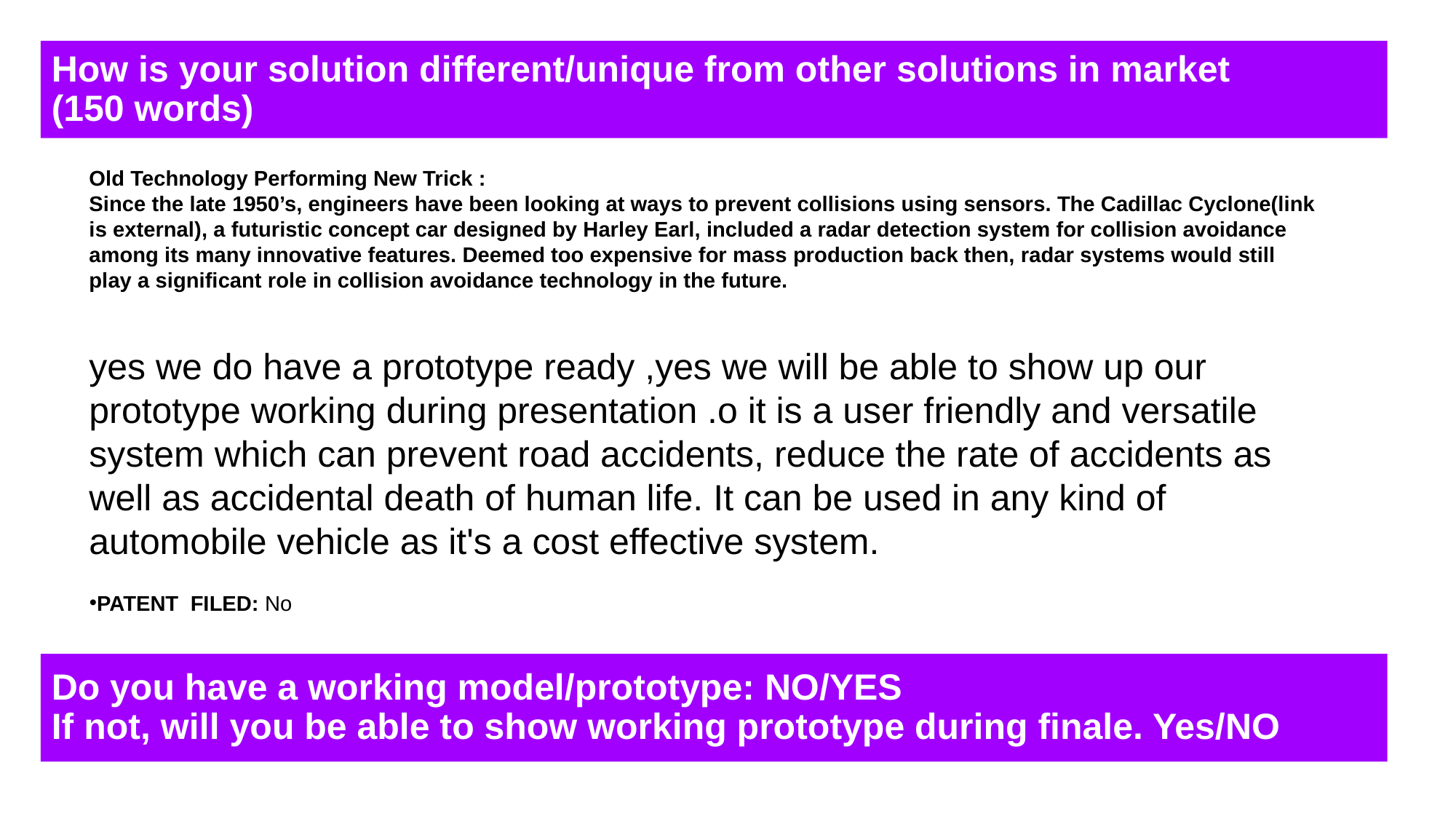

How is your solution different/unique from other solutions in market
(150 words)
Old Technology Performing New Trick :
Since the late 1950’s, engineers have been looking at ways to prevent collisions using sensors. The Cadillac Cyclone(link is external), a futuristic concept car designed by Harley Earl, included a radar detection system for collision avoidance among its many innovative features. Deemed too expensive for mass production back then, radar systems would still play a significant role in collision avoidance technology in the future.

yes we do have a prototype ready ,yes we will be able to show up our  prototype working during presentation .o it is a user friendly and versatile system which can prevent road accidents, reduce the rate of accidents as well as accidental death of human life. It can be used in any kind of automobile vehicle as it's a cost effective system.
PATENT  FILED: No
Do you have a working model/prototype: NO/YES
If not, will you be able to show working prototype during finale. Yes/NO